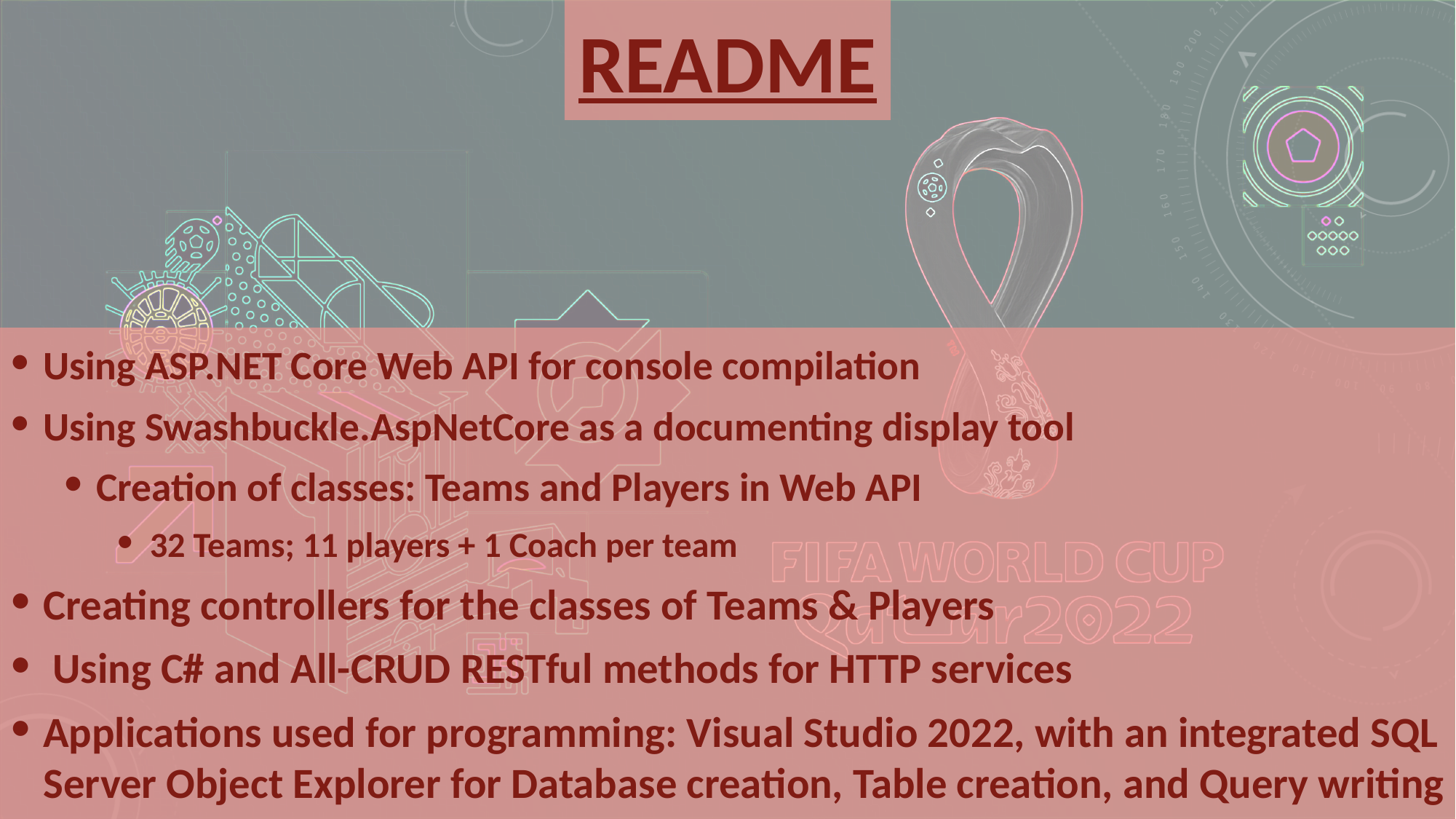

# Readme
Using ASP.NET Core Web API for console compilation
Using Swashbuckle.AspNetCore as a documenting display tool
Creation of classes: Teams and Players in Web API
32 Teams; 11 players + 1 Coach per team
Creating controllers for the classes of Teams & Players
 Using C# and All-CRUD RESTful methods for HTTP services
Applications used for programming: Visual Studio 2022, with an integrated SQL Server Object Explorer for Database creation, Table creation, and Query writing